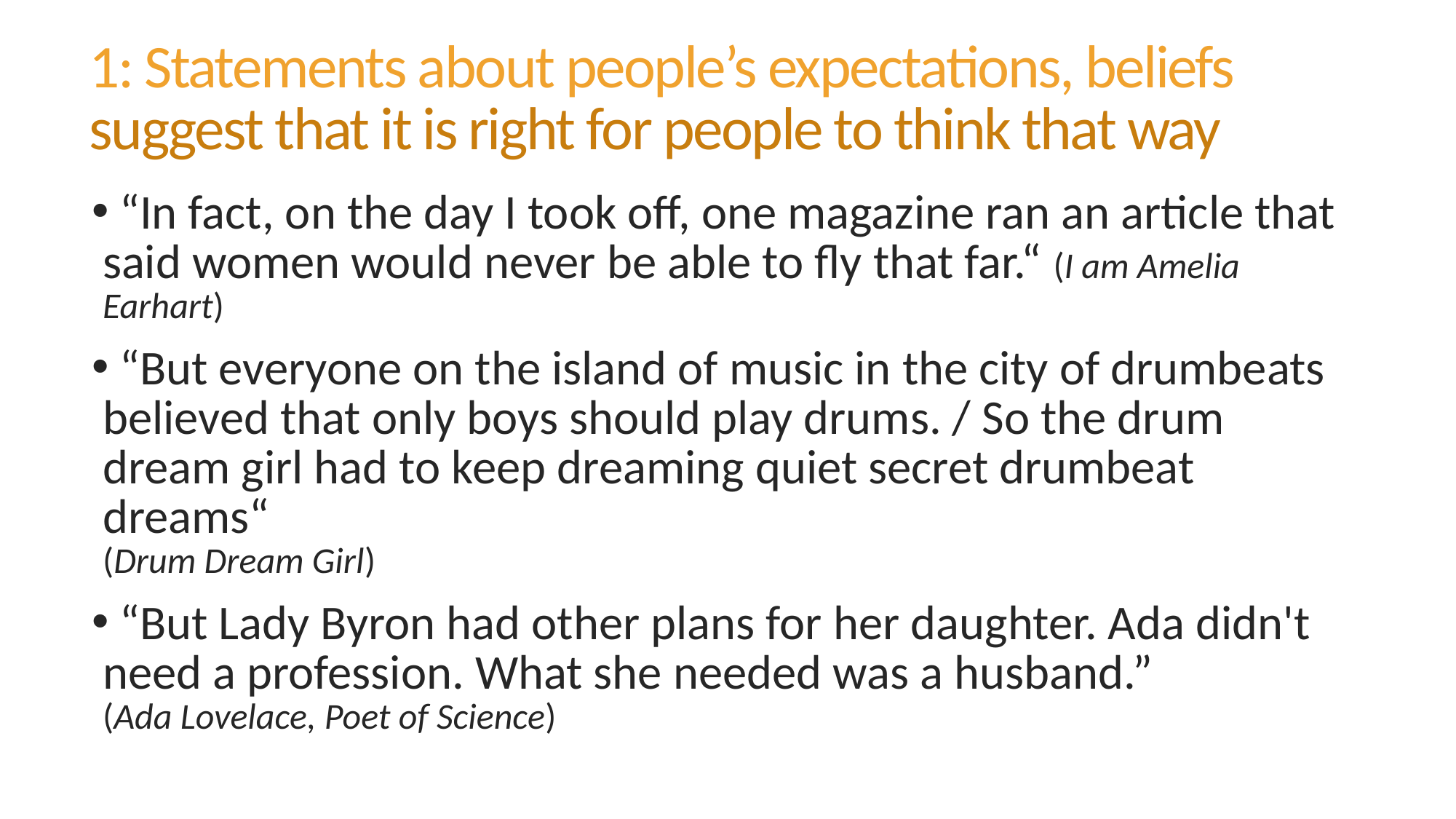

# 1: Statements about people’s expectations, beliefs suggest that it is right for people to think that way
 “In fact, on the day I took off, one magazine ran an article that said women would never be able to fly that far.“ (I am Amelia Earhart)
 “But everyone on the island of music in the city of drumbeats believed that only boys should play drums. / So the drum dream girl had to keep dreaming quiet secret drumbeat dreams“
(Drum Dream Girl)
 “But Lady Byron had other plans for her daughter. Ada didn't need a profession. What she needed was a husband.”
(Ada Lovelace, Poet of Science)